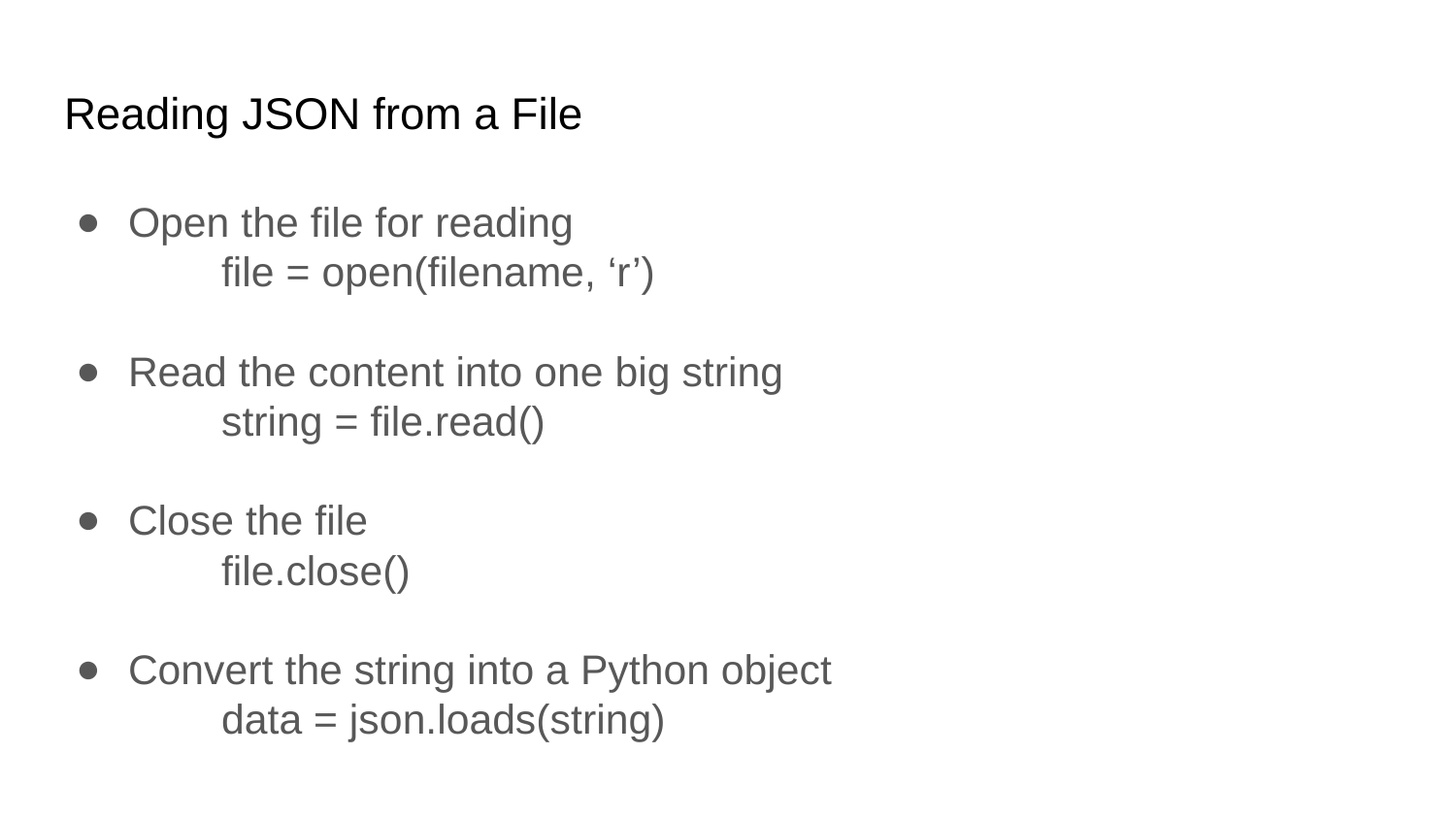

# Reading JSON from a File
Open the file for reading
	file = open(filename, ‘r’)

Read the content into one big string
	string = file.read()

Close the file
	file.close()

Convert the string into a Python object
	data = json.loads(string)